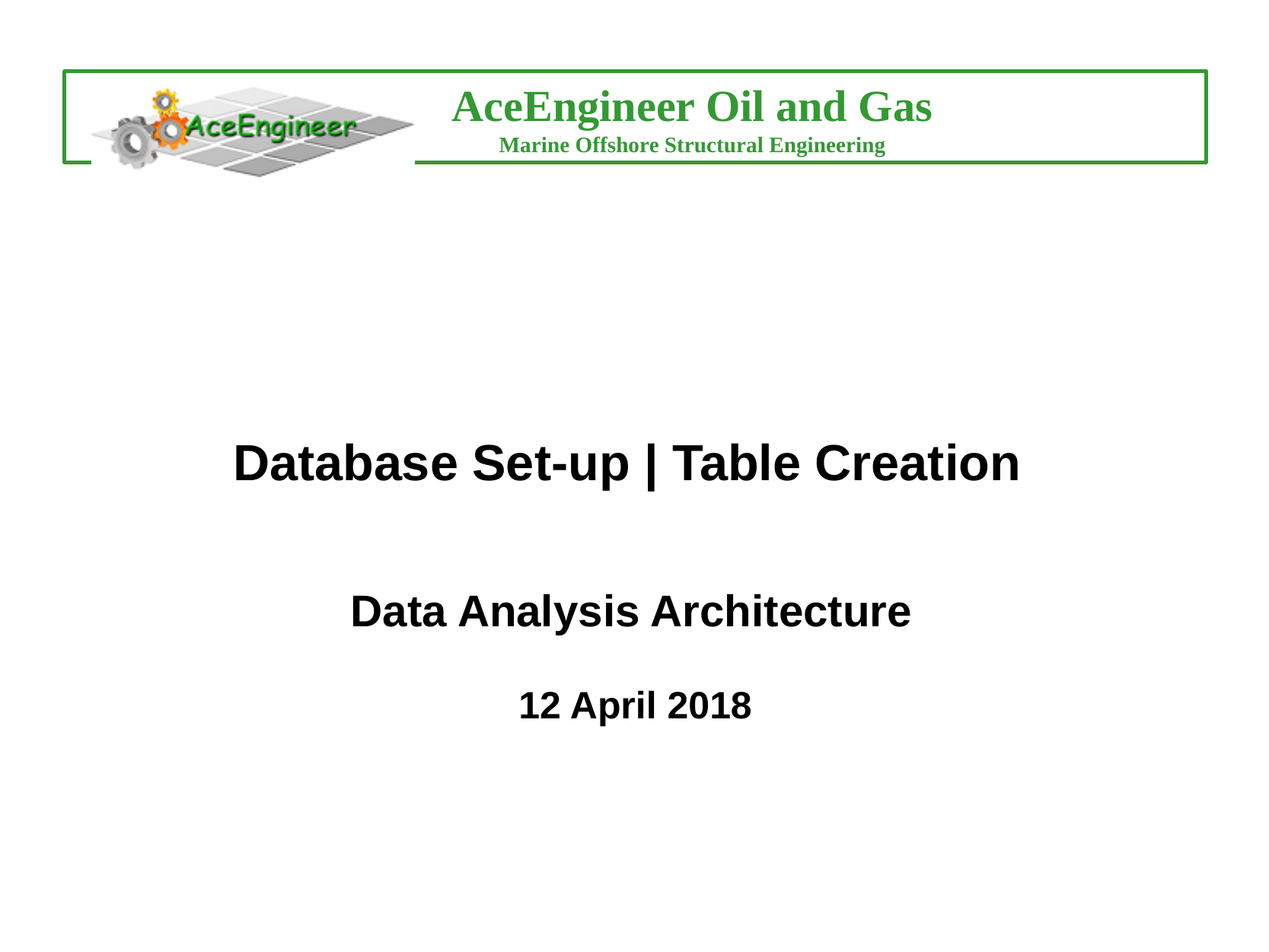

Database Set-up | Table Creation
Data Analysis Architecture
12 April 2018